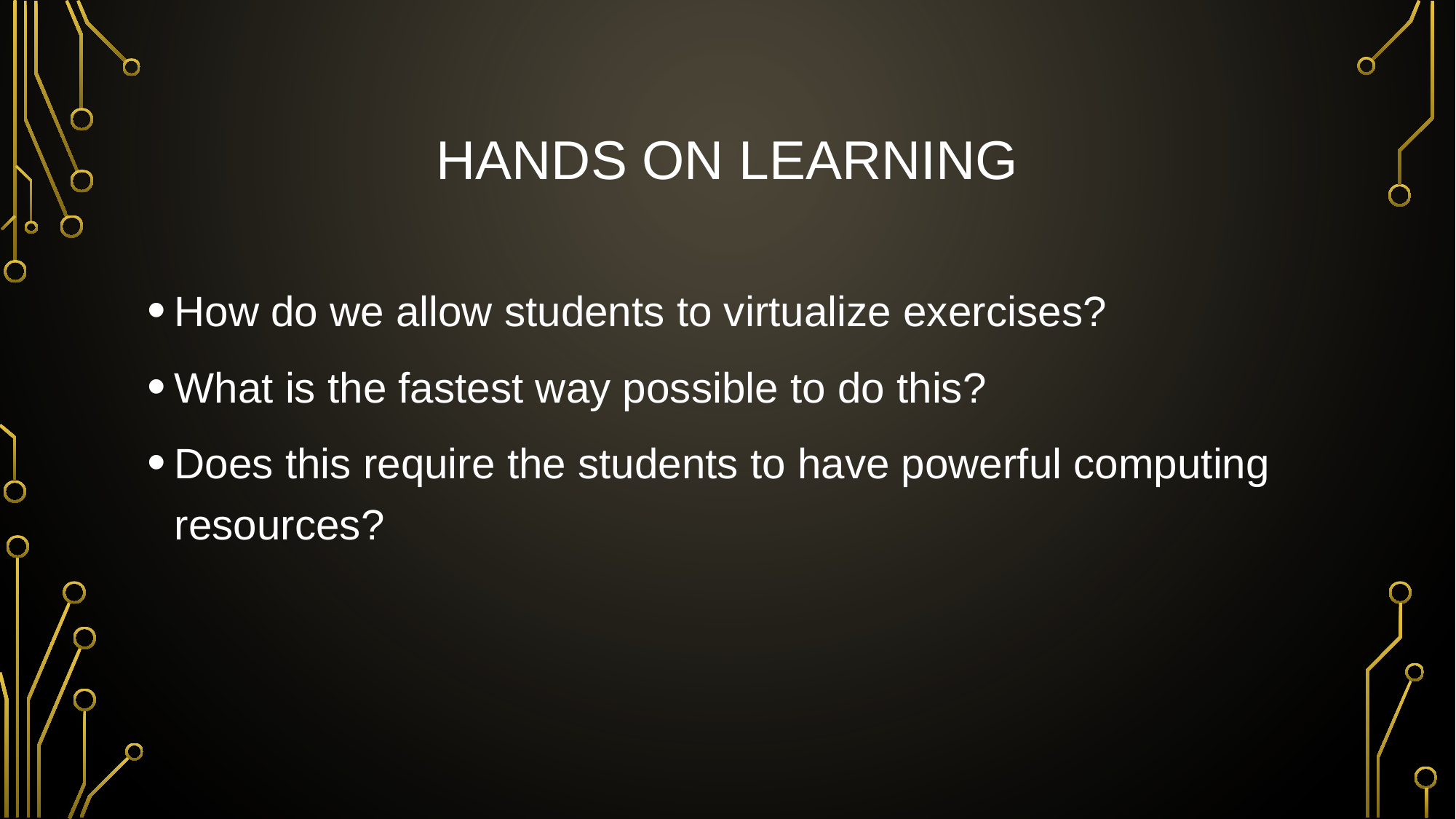

# Hands on Learning
How do we allow students to virtualize exercises?
What is the fastest way possible to do this?
Does this require the students to have powerful computing resources?